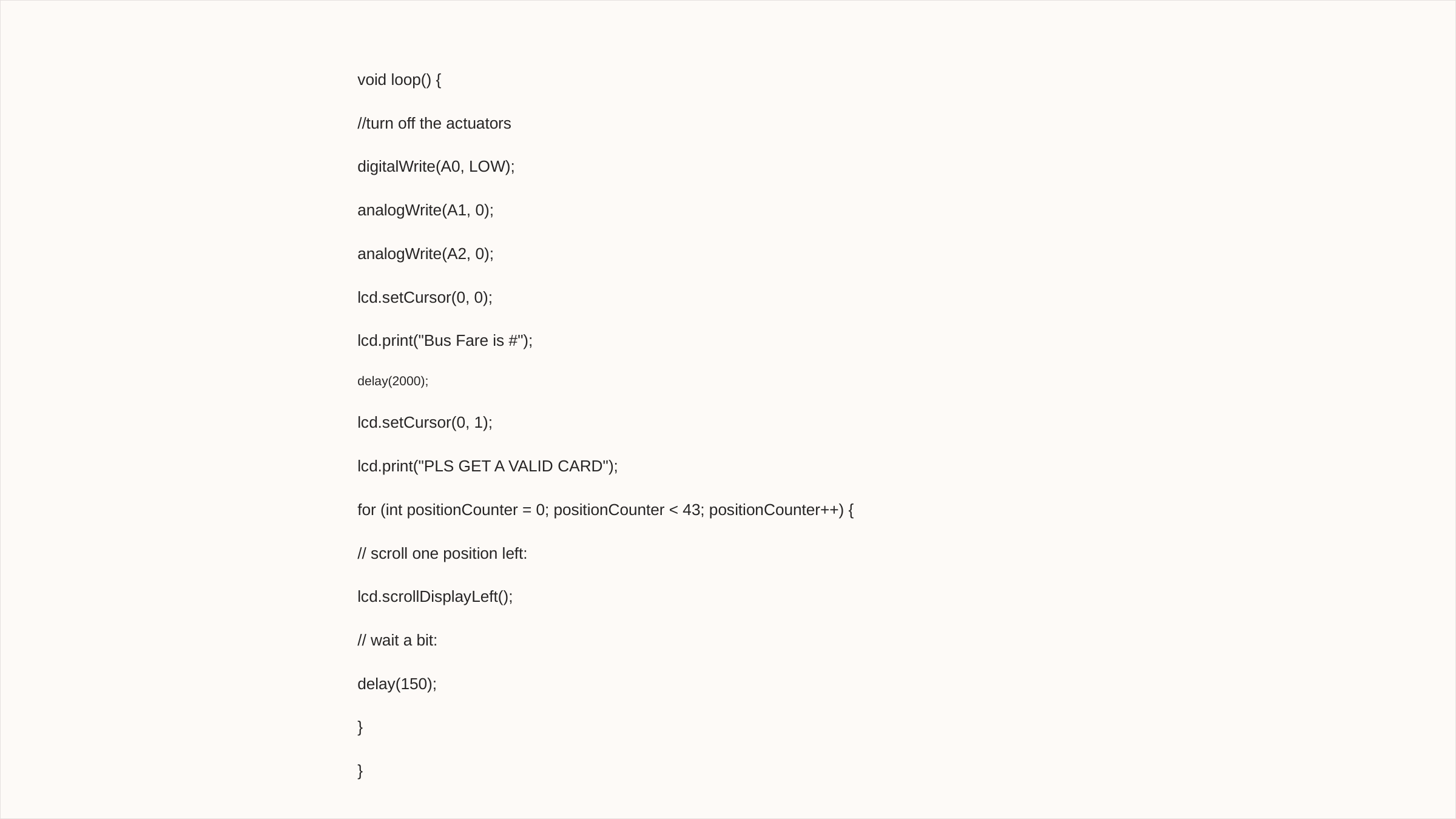

void loop() {
//turn off the actuators
digitalWrite(A0, LOW);
analogWrite(A1, 0);
analogWrite(A2, 0);
lcd.setCursor(0, 0);
lcd.print("Bus Fare is #");
delay(2000);
lcd.setCursor(0, 1);
lcd.print("PLS GET A VALID CARD");
for (int positionCounter = 0; positionCounter < 43; positionCounter++) {
// scroll one position left:
lcd.scrollDisplayLeft();
// wait a bit:
delay(150);
}
}